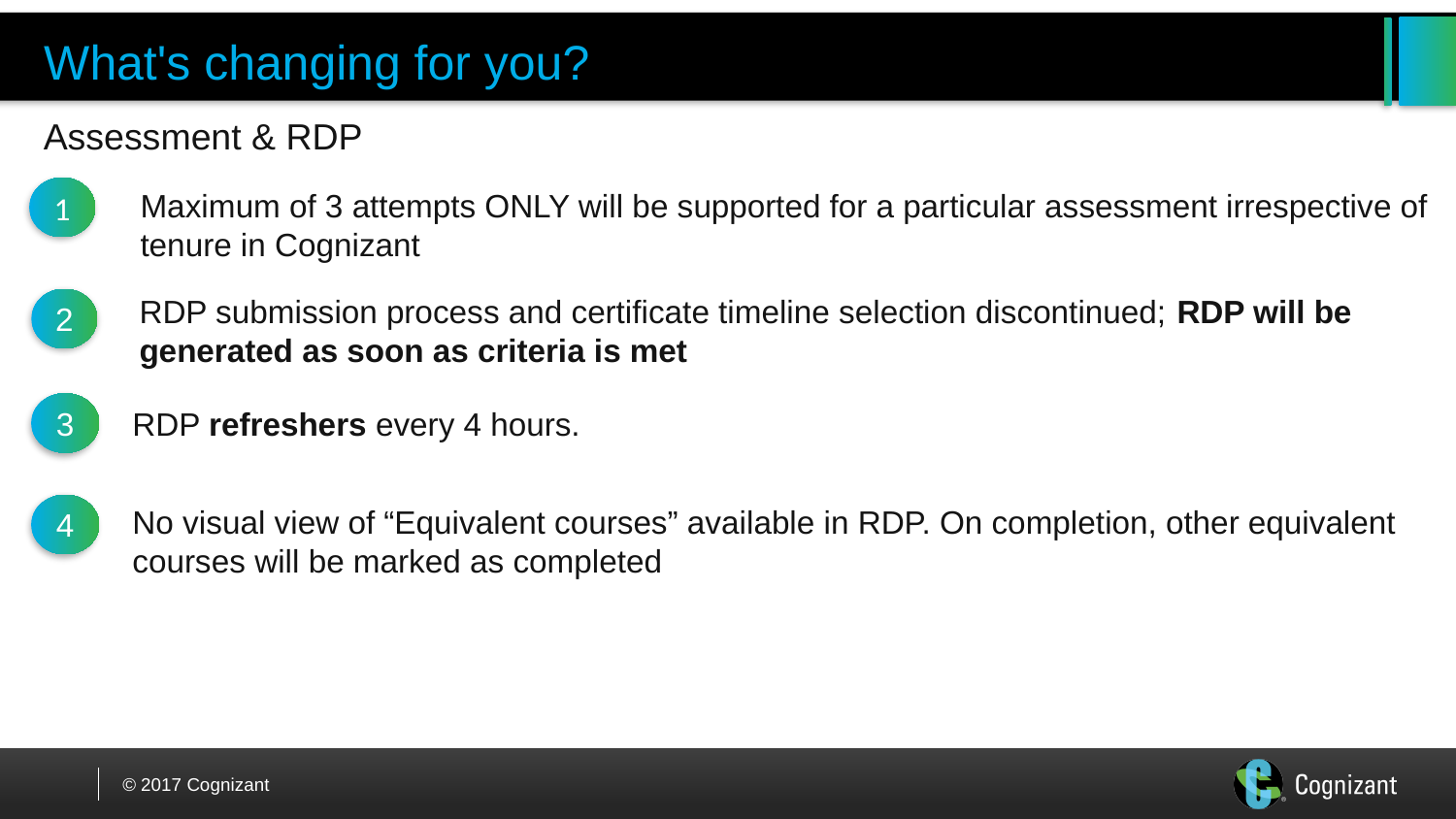

# What's changing for you?
Assessment & RDP
1
Maximum of 3 attempts ONLY will be supported for a particular assessment irrespective of tenure in Cognizant
RDP submission process and certificate timeline selection discontinued; RDP will be generated as soon as criteria is met
2
3
RDP refreshers every 4 hours.
4
No visual view of “Equivalent courses” available in RDP. On completion, other equivalent courses will be marked as completed